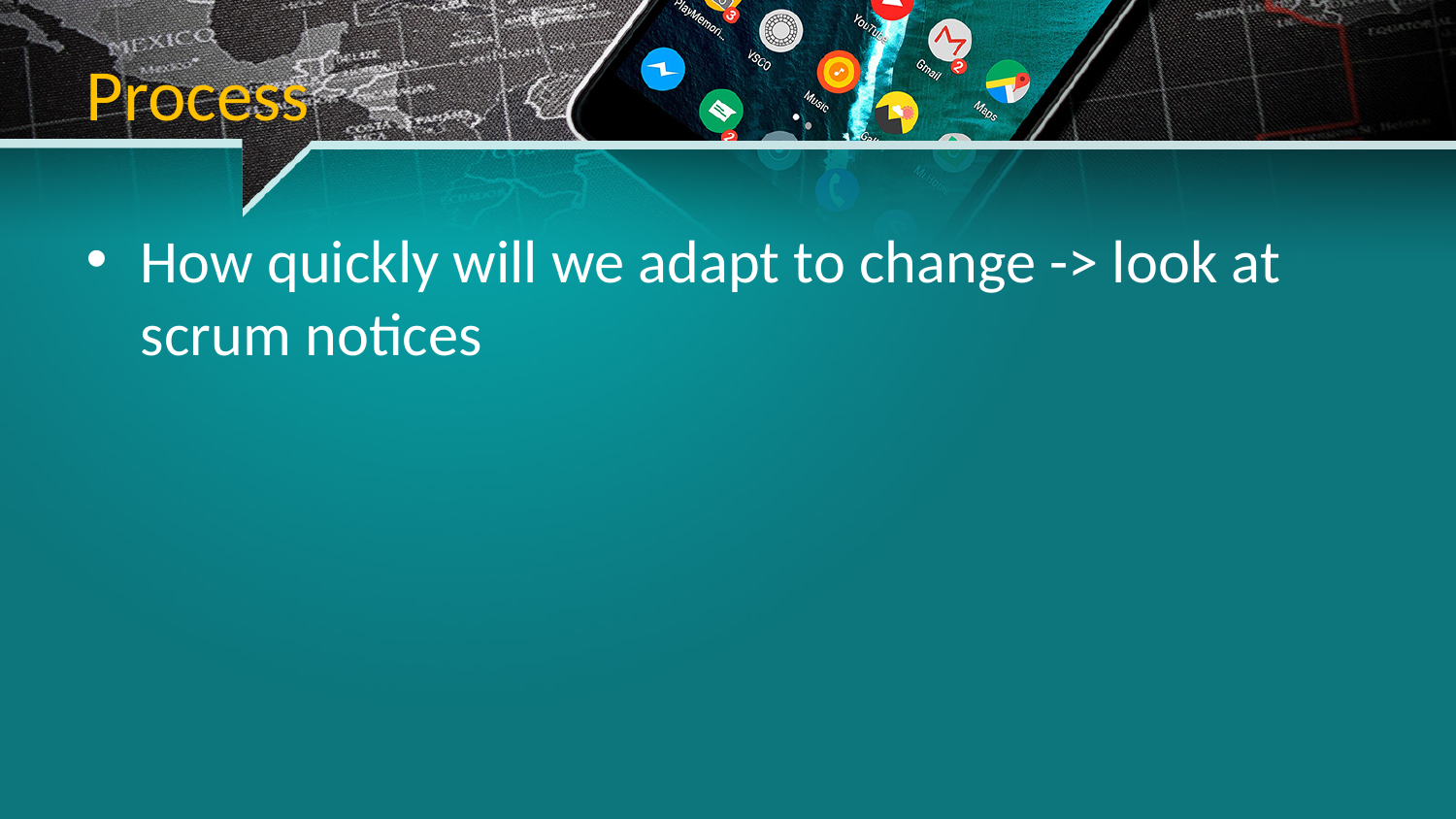

# Process
How quickly will we adapt to change -> look at scrum notices